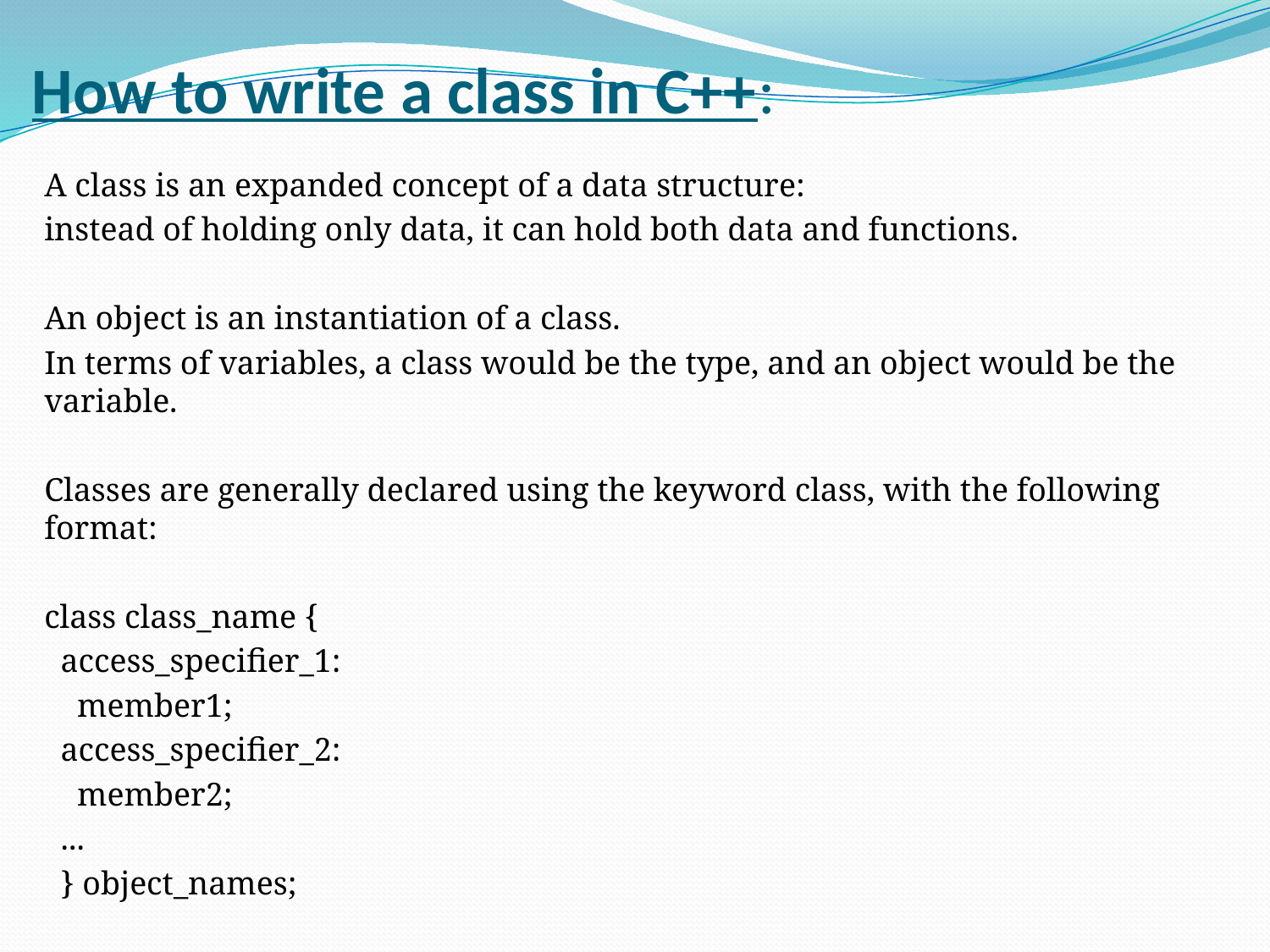

# How to write a class in C++:
A class is an expanded concept of a data structure:
instead of holding only data, it can hold both data and functions.

An object is an instantiation of a class.
In terms of variables, a class would be the type, and an object would be the variable.

Classes are generally declared using the keyword class, with the following format:

class class_name {
  access_specifier_1:
    member1;
  access_specifier_2:
    member2;
  ...
  } object_names;

Example-: Crectangle.cpp